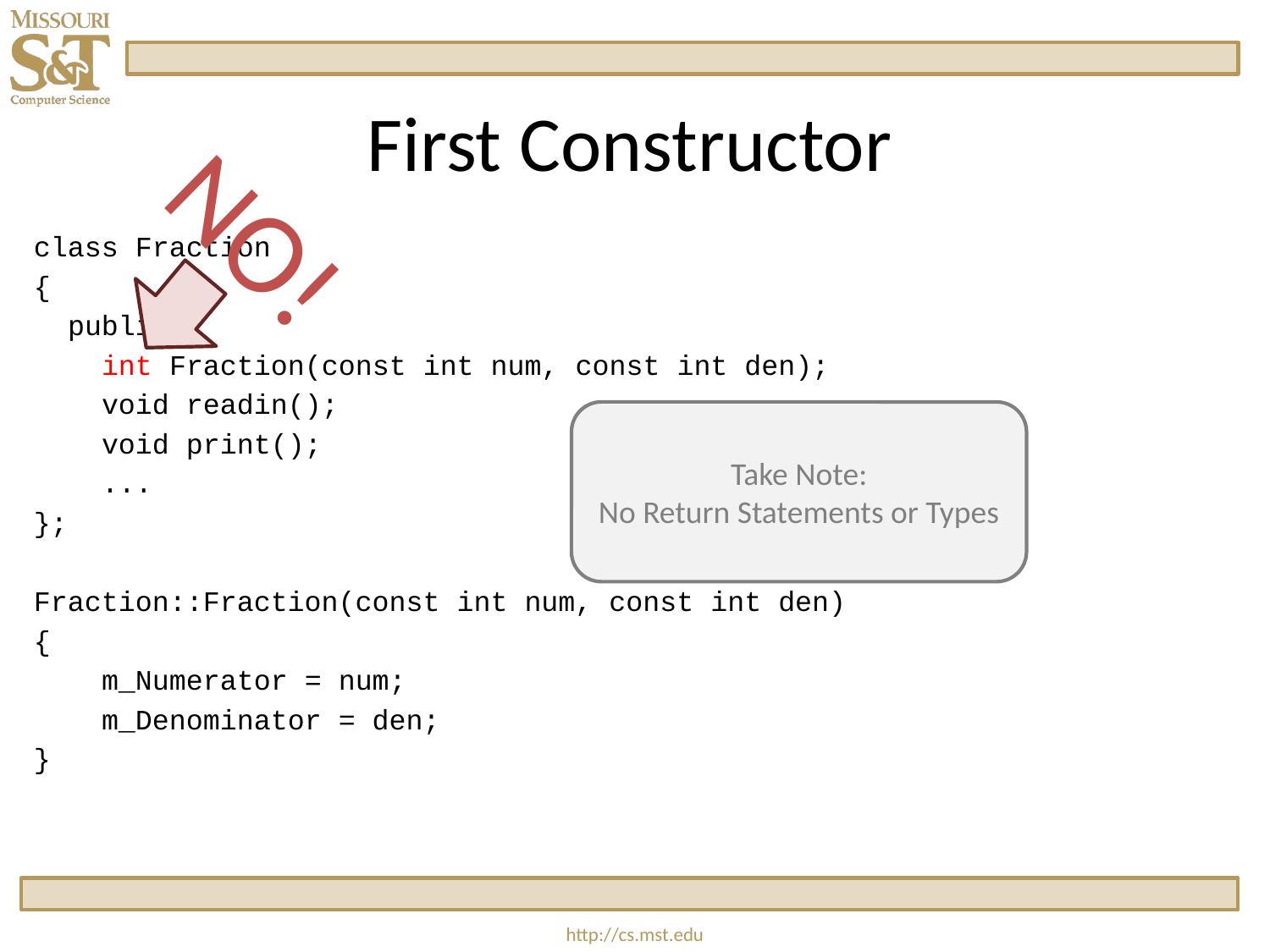

# First Constructor
NO!
class Fraction
{
  public:
    int Fraction(const int num, const int den);
    void readin();
    void print();
    ...
};

Fraction::Fraction(const int num, const int den)
{
    m_Numerator = num;
    m_Denominator = den;
}

Take Note:
No Return Statements or Types